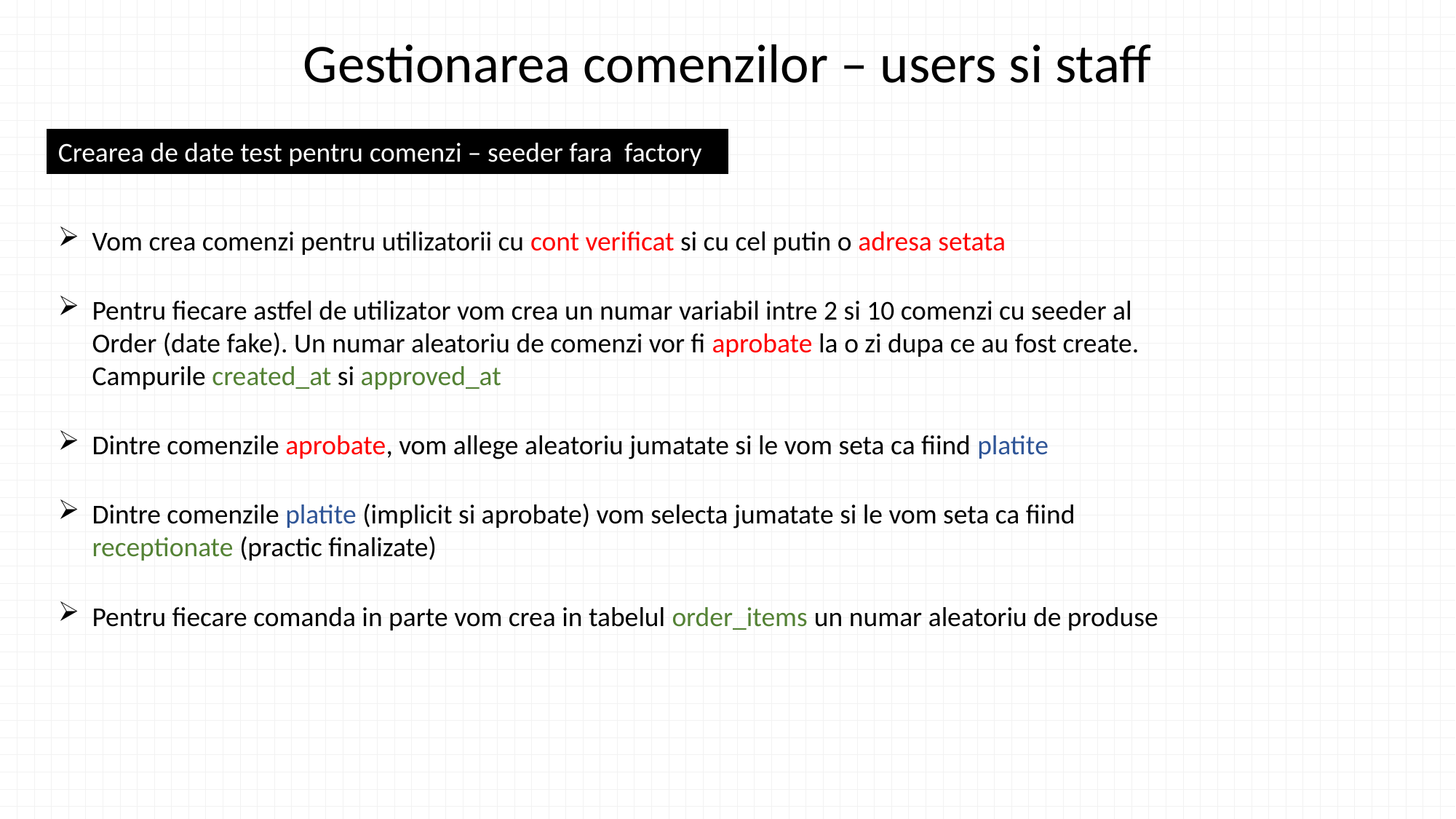

# Gestionarea comenzilor – users si staff
Crearea de date test pentru comenzi – seeder fara  factory
Vom crea comenzi pentru utilizatorii cu cont verificat si cu cel putin o adresa setata
Pentru fiecare astfel de utilizator vom crea un numar variabil intre 2 si 10 comenzi cu seeder al Order (date fake). Un numar aleatoriu de comenzi vor fi aprobate la o zi dupa ce au fost create. Campurile created_at si approved_at
Dintre comenzile aprobate, vom allege aleatoriu jumatate si le vom seta ca fiind platite
Dintre comenzile platite (implicit si aprobate) vom selecta jumatate si le vom seta ca fiind receptionate (practic finalizate)
Pentru fiecare comanda in parte vom crea in tabelul order_items un numar aleatoriu de produse